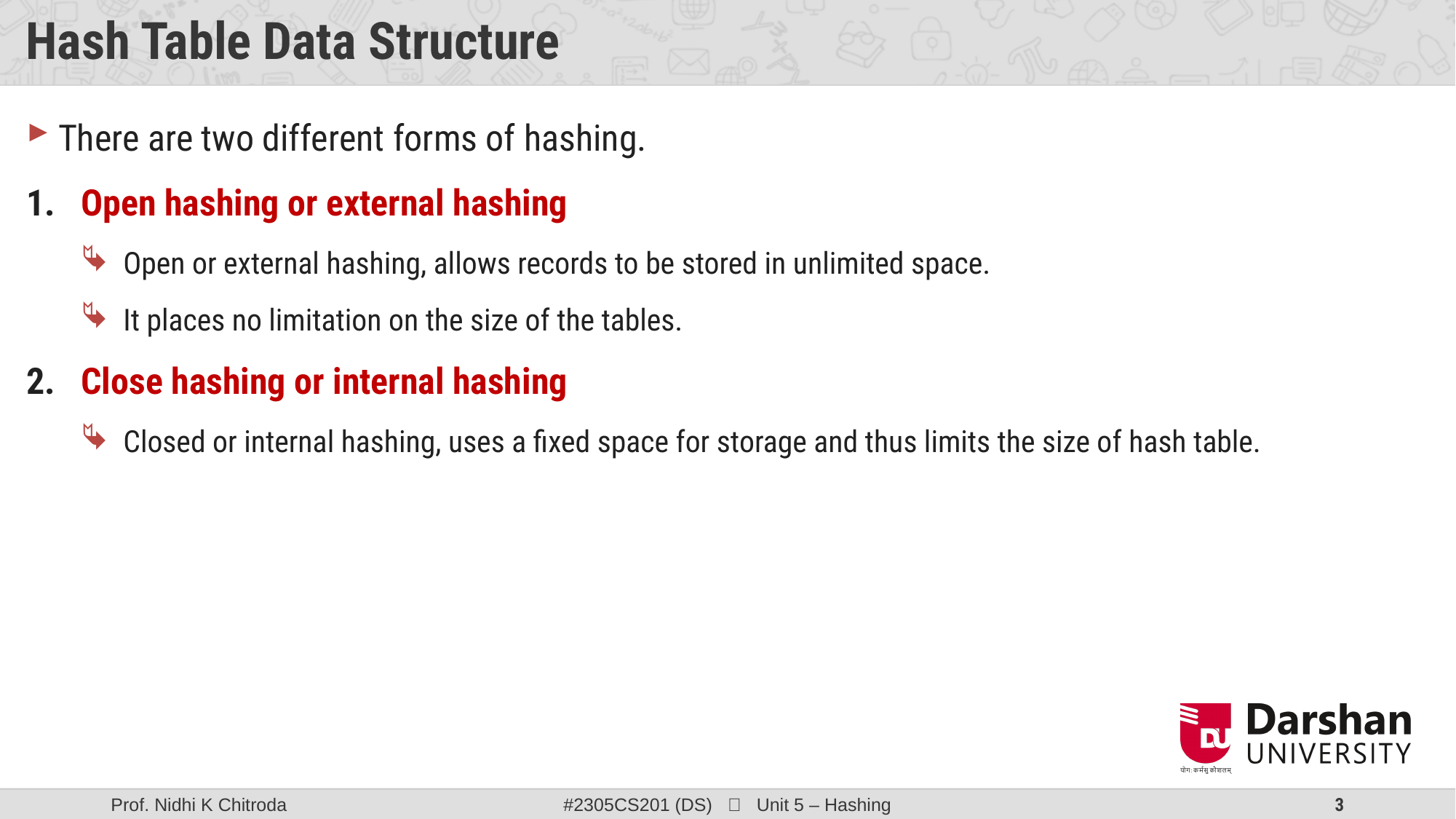

# Hash Table Data Structure
There are two different forms of hashing.
Open hashing or external hashing
Open or external hashing, allows records to be stored in unlimited space.
It places no limitation on the size of the tables.
Close hashing or internal hashing
Closed or internal hashing, uses a fixed space for storage and thus limits the size of hash table.